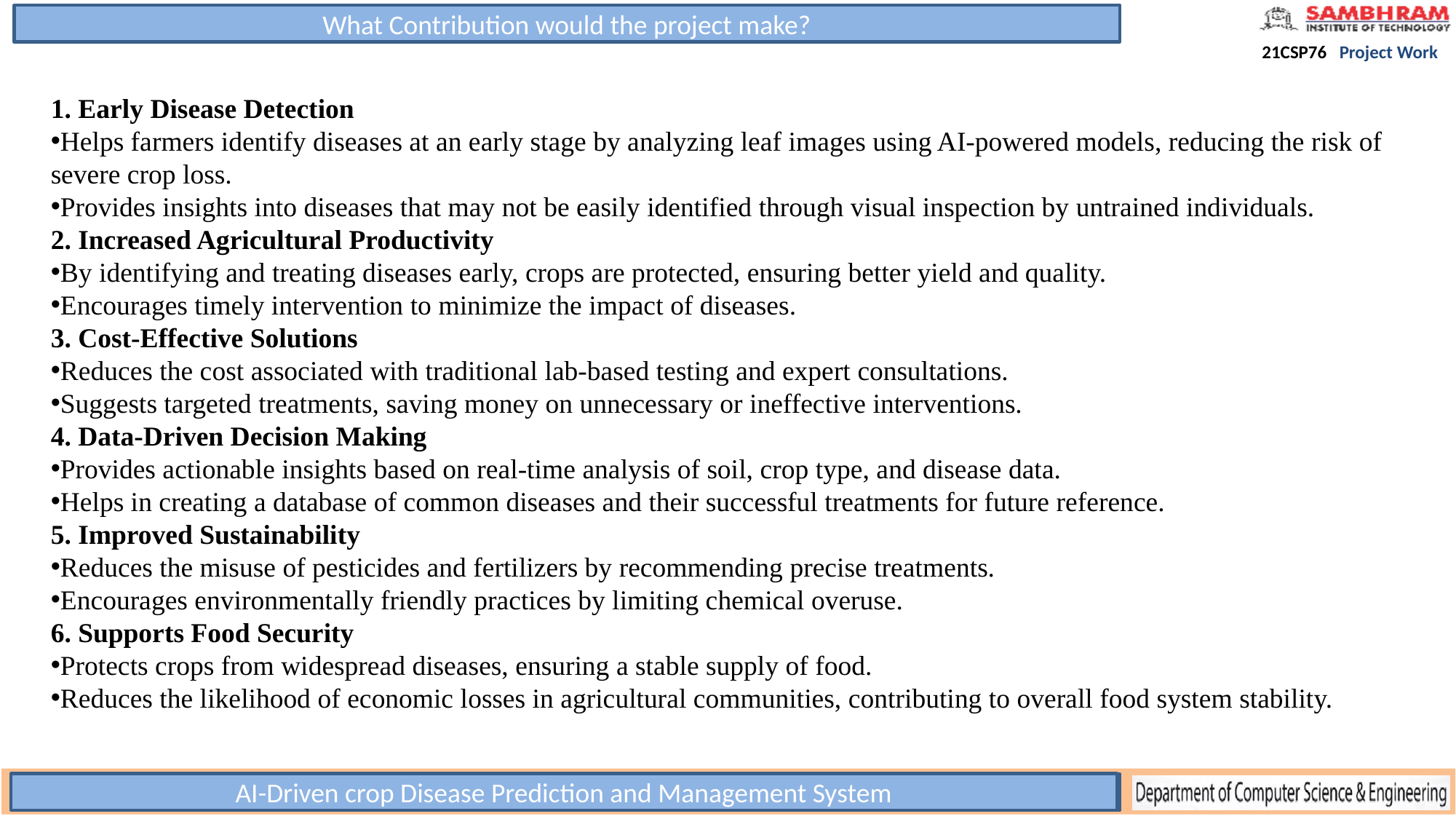

What Contribution would the project make?
1. Early Disease Detection
Helps farmers identify diseases at an early stage by analyzing leaf images using AI-powered models, reducing the risk of severe crop loss.
Provides insights into diseases that may not be easily identified through visual inspection by untrained individuals.
2. Increased Agricultural Productivity
By identifying and treating diseases early, crops are protected, ensuring better yield and quality.
Encourages timely intervention to minimize the impact of diseases.
3. Cost-Effective Solutions
Reduces the cost associated with traditional lab-based testing and expert consultations.
Suggests targeted treatments, saving money on unnecessary or ineffective interventions.
4. Data-Driven Decision Making
Provides actionable insights based on real-time analysis of soil, crop type, and disease data.
Helps in creating a database of common diseases and their successful treatments for future reference.
5. Improved Sustainability
Reduces the misuse of pesticides and fertilizers by recommending precise treatments.
Encourages environmentally friendly practices by limiting chemical overuse.
6. Supports Food Security
Protects crops from widespread diseases, ensuring a stable supply of food.
Reduces the likelihood of economic losses in agricultural communities, contributing to overall food system stability.
AI-Driven crop Disease Prediction and Management System
Title of the Project